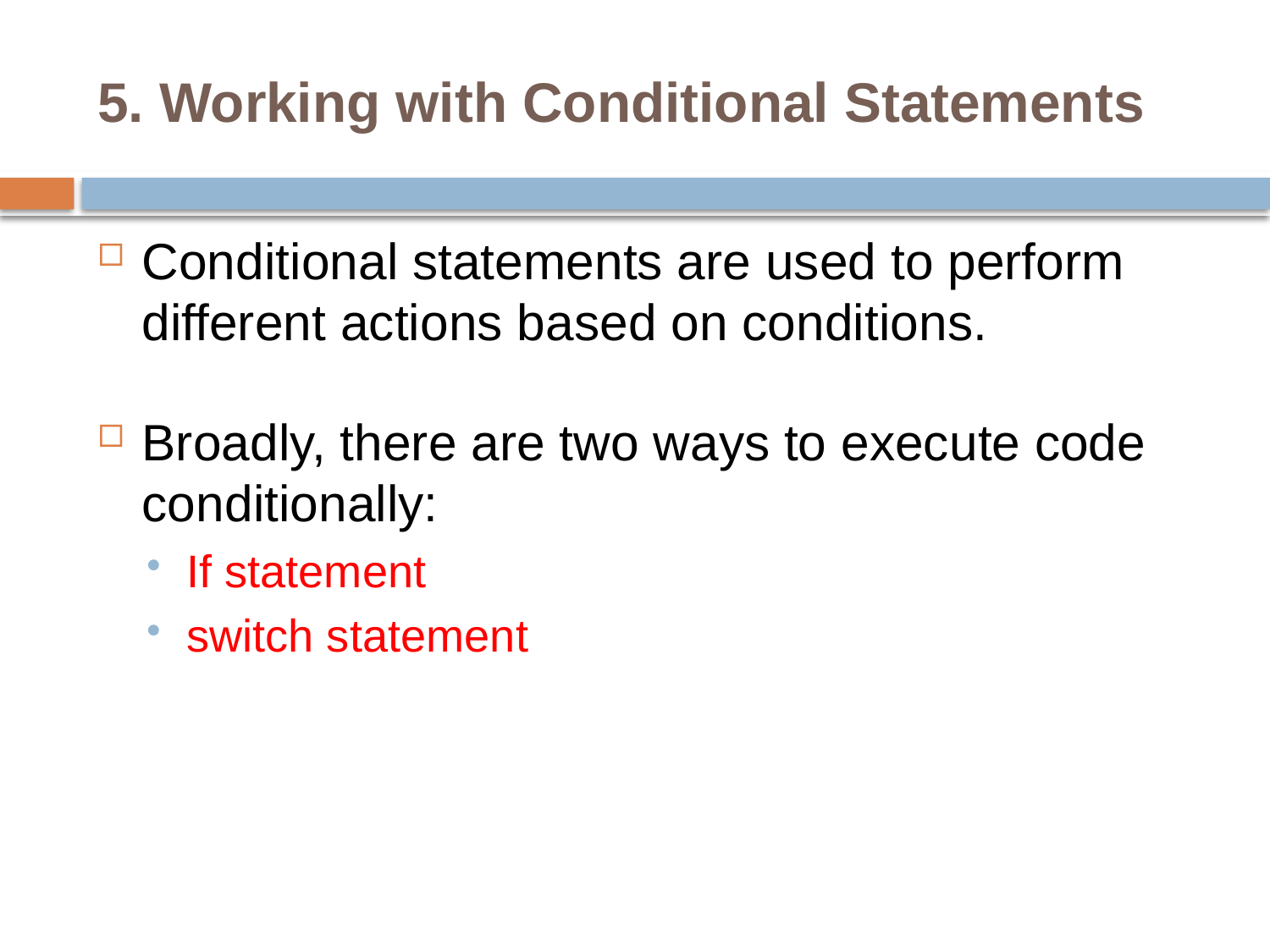

# 5. Working with Conditional Statements
Conditional statements are used to perform different actions based on conditions.

Broadly, there are two ways to execute code conditionally:
If statement
switch statement